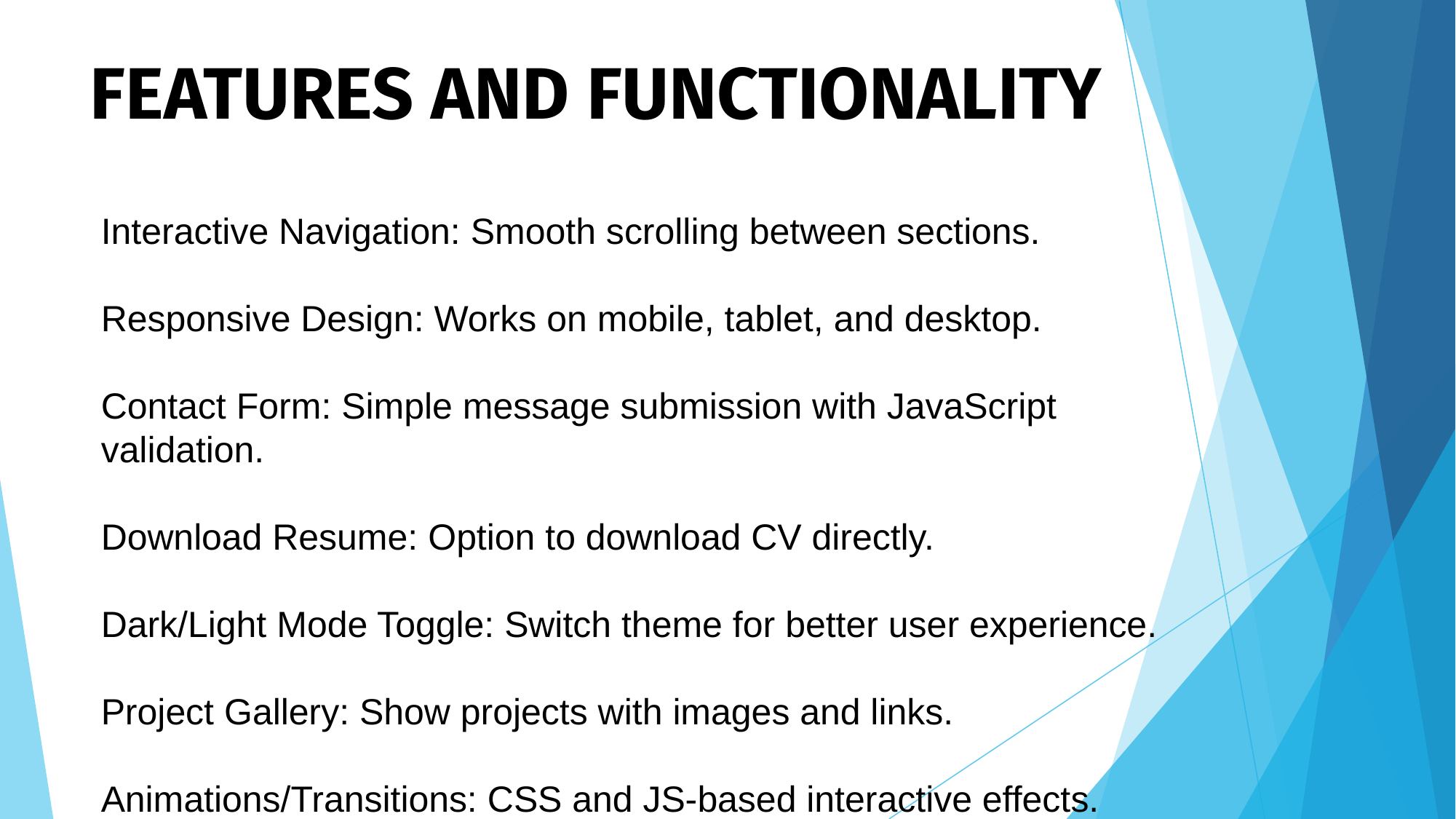

# FEATURES AND FUNCTIONALITY
Interactive Navigation: Smooth scrolling between sections.

Responsive Design: Works on mobile, tablet, and desktop.

Contact Form: Simple message submission with JavaScript validation.

Download Resume: Option to download CV directly.

Dark/Light Mode Toggle: Switch theme for better user experience.

Project Gallery: Show projects with images and links.

Animations/Transitions: CSS and JS-based interactive effects.